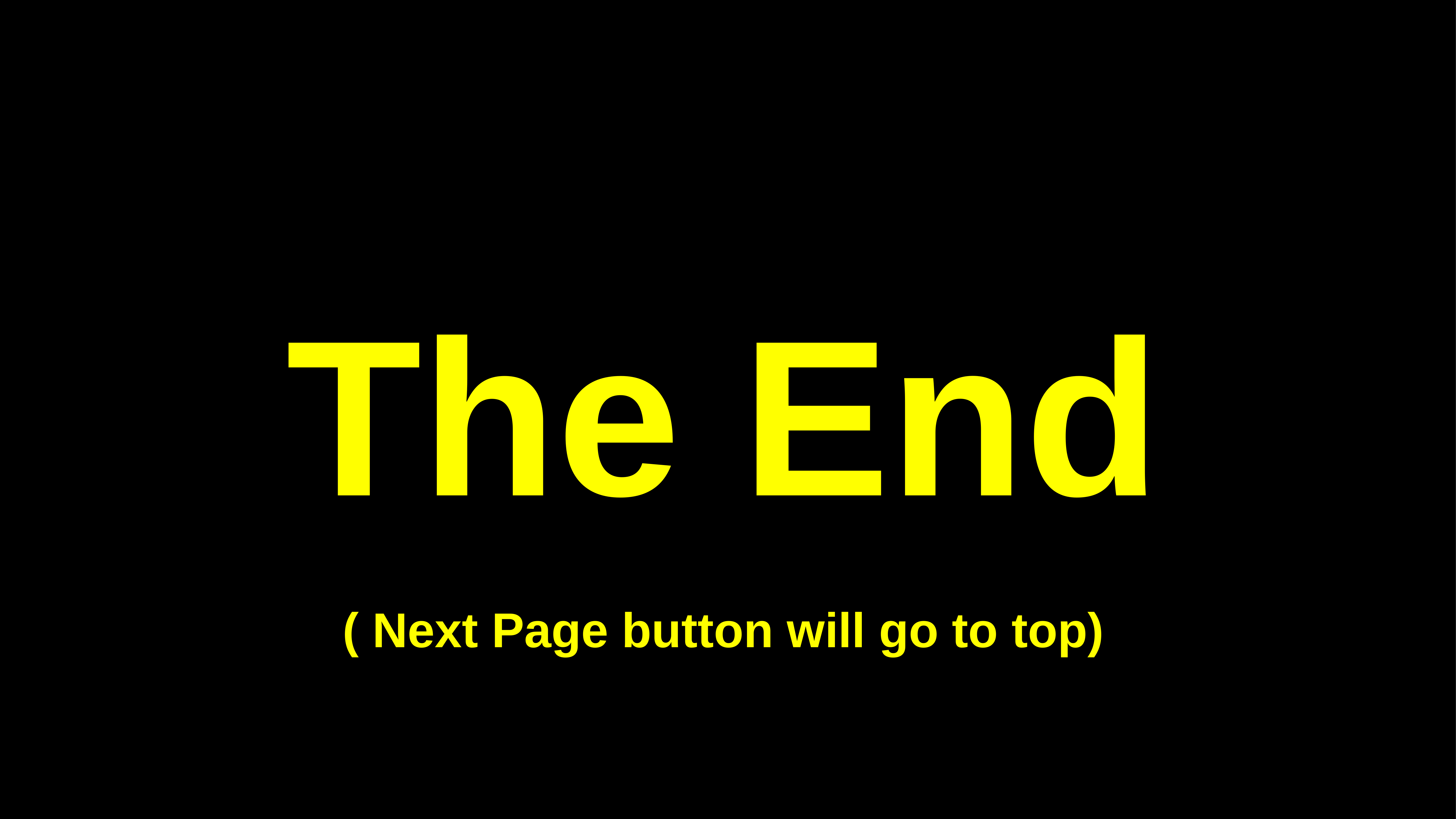

The End

( Next Page button will go to top)